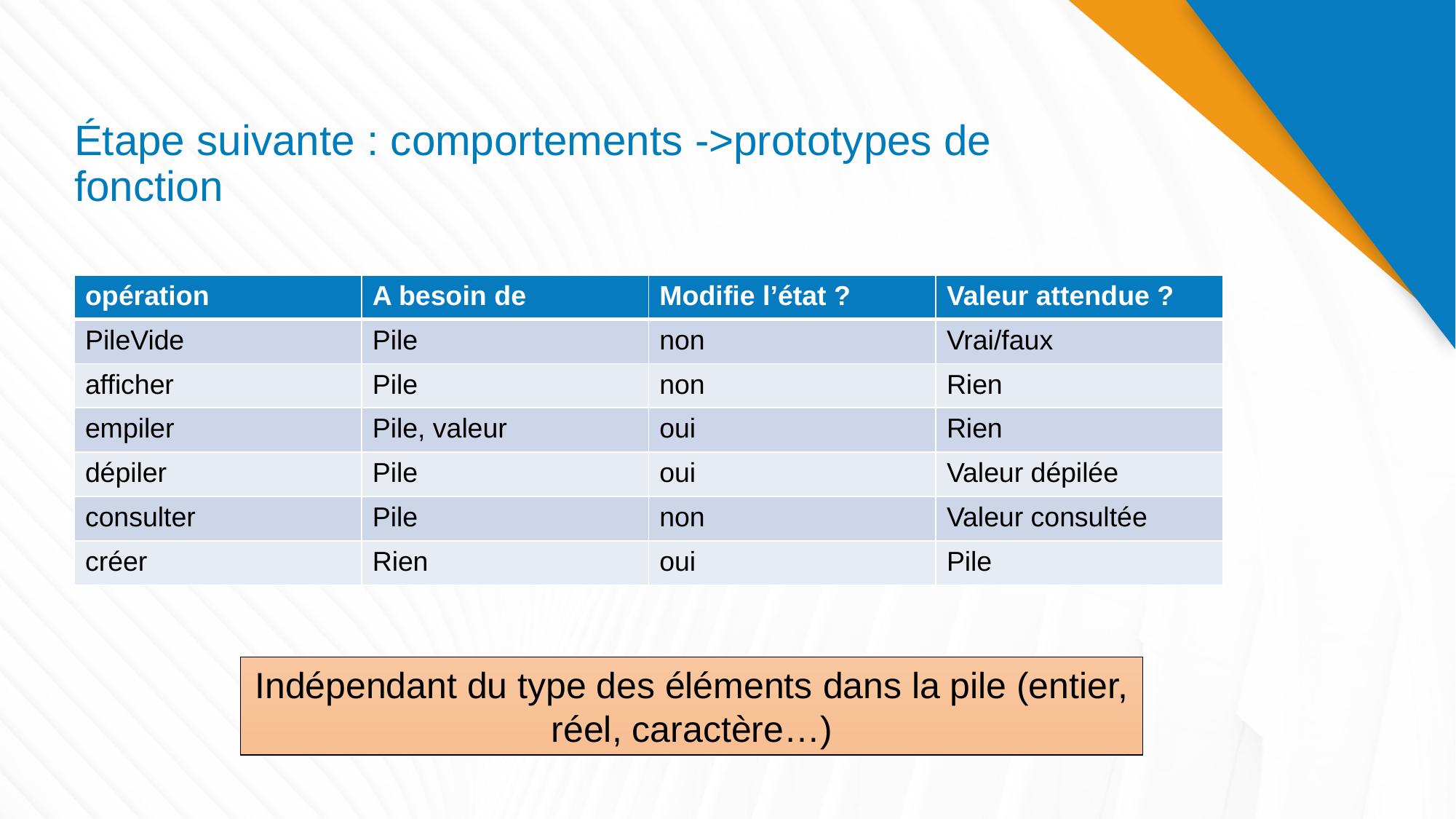

# Étape suivante : comportements ->prototypes de fonction
| opération | A besoin de | Modifie l’état ? | Valeur attendue ? |
| --- | --- | --- | --- |
| PileVide | Pile | non | Vrai/faux |
| afficher | Pile | non | Rien |
| empiler | Pile, valeur | oui | Rien |
| dépiler | Pile | oui | Valeur dépilée |
| consulter | Pile | non | Valeur consultée |
| créer | Rien | oui | Pile |
Indépendant du type des éléments dans la pile (entier, réel, caractère…)